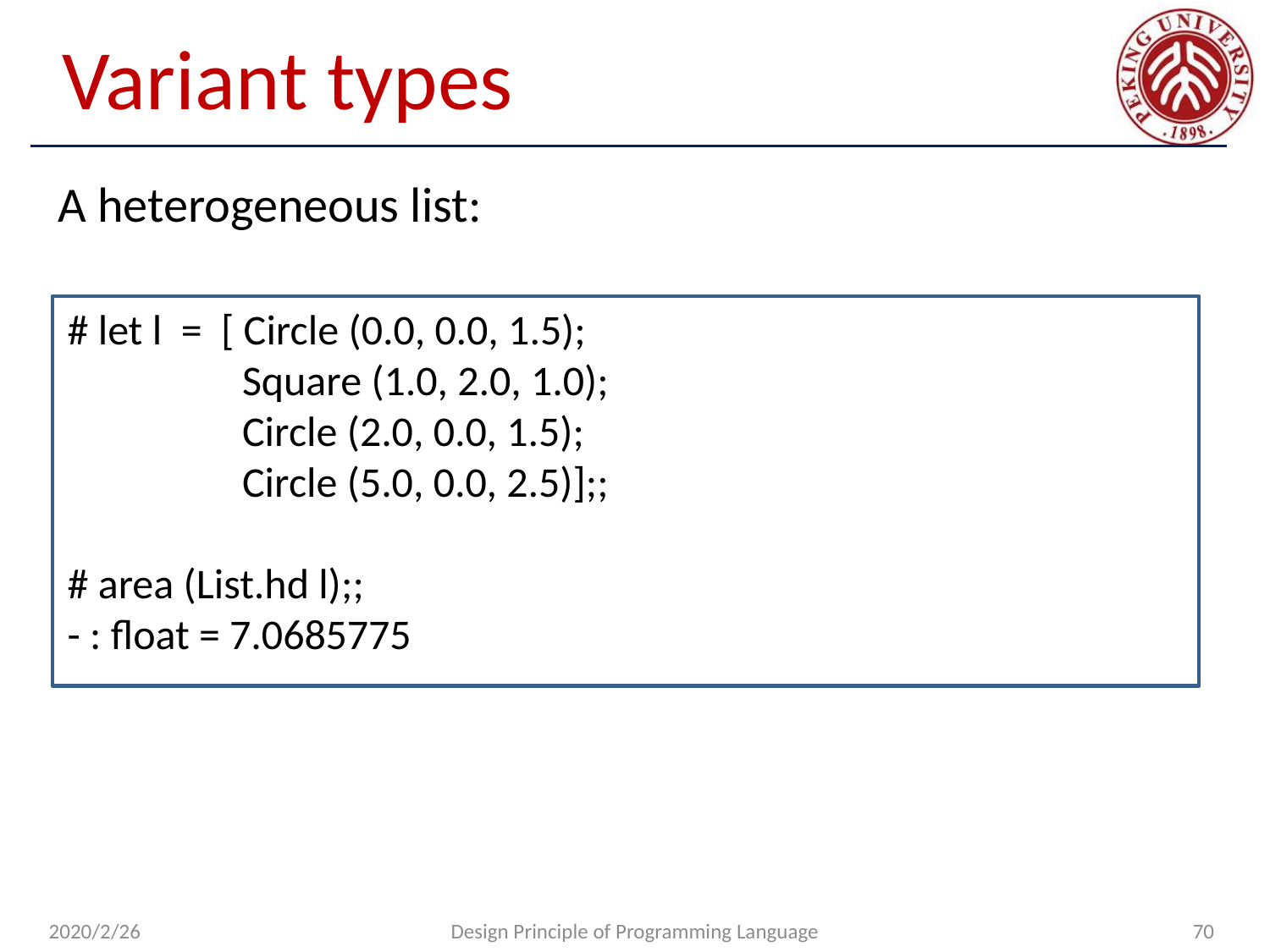

# Variant types
A heterogeneous list:

# let l  =  [ Circle (0.0, 0.0, 1.5);
	     Square (1.0, 2.0, 1.0);
	     Circle (2.0, 0.0, 1.5);
	     Circle (5.0, 0.0, 2.5)];;

# area (List.hd l);;
- : float = 7.0685775
2020/2/26
Design Principle of Programming Language
70